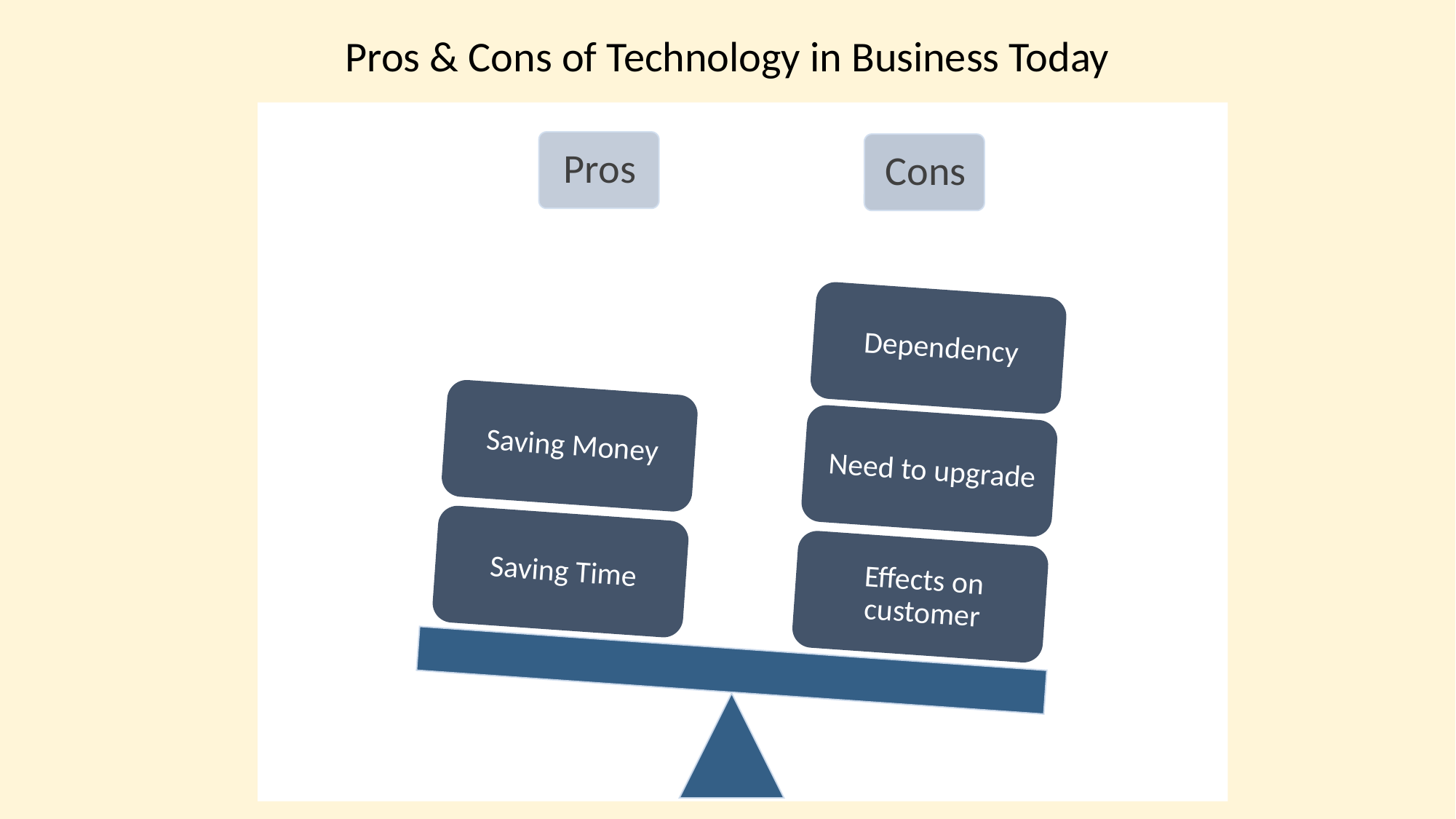

# Pros & Cons of Technology in Business Today
Pros
Cons
Effects on customer
Need to upgrade
Dependency
Saving Time
Saving Money